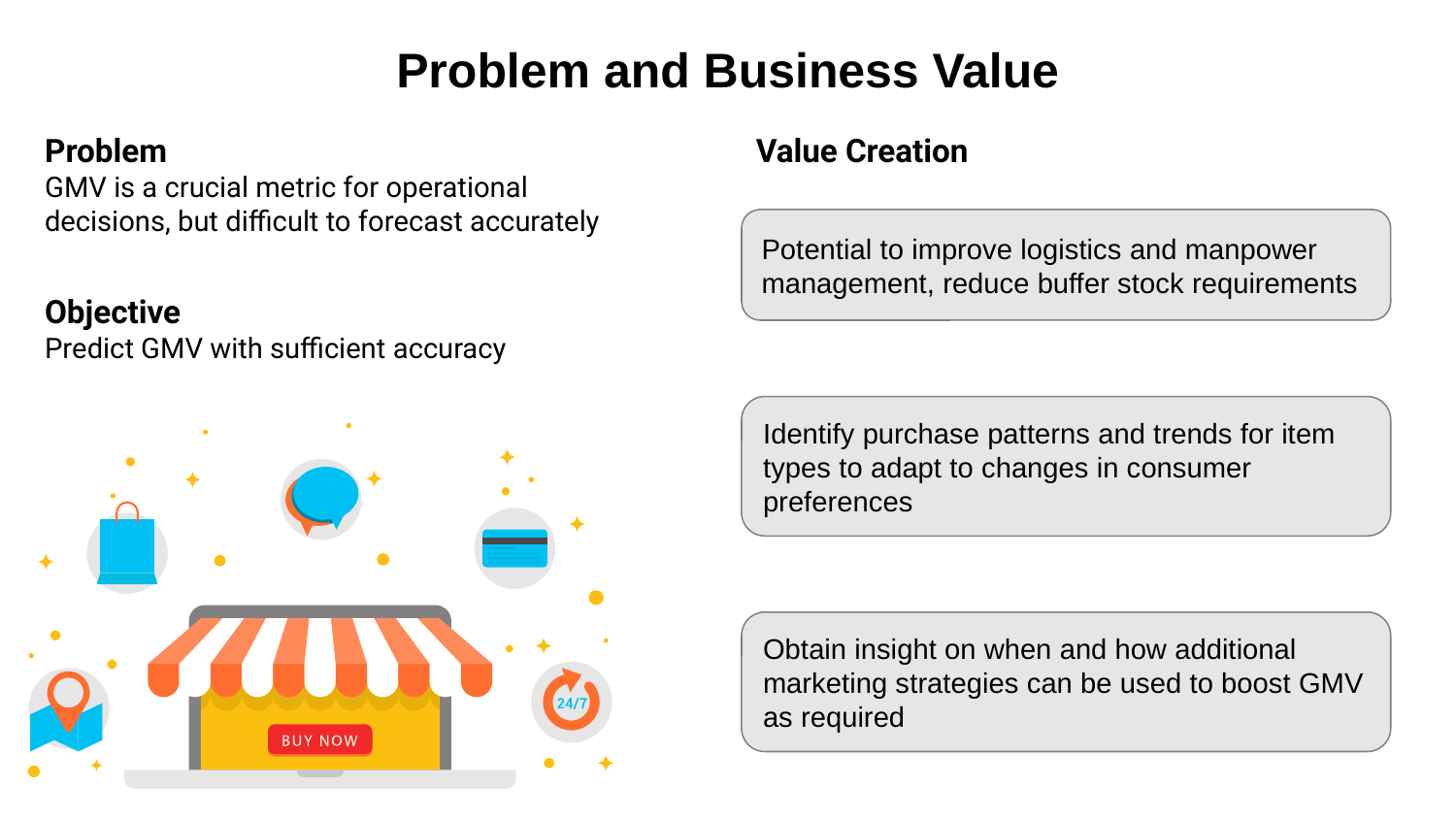

# Problem and Business Value
Problem
GMV is a crucial metric for operational decisions, but difficult to forecast accurately
Value Creation
Potential to improve logistics and manpower management, reduce buffer stock requirements
Objective
Predict GMV with sufficient accuracy
Identify purchase patterns and trends for item types to adapt to changes in consumer preferences

Obtain insight on when and how additional marketing strategies can be used to boost GMV as required